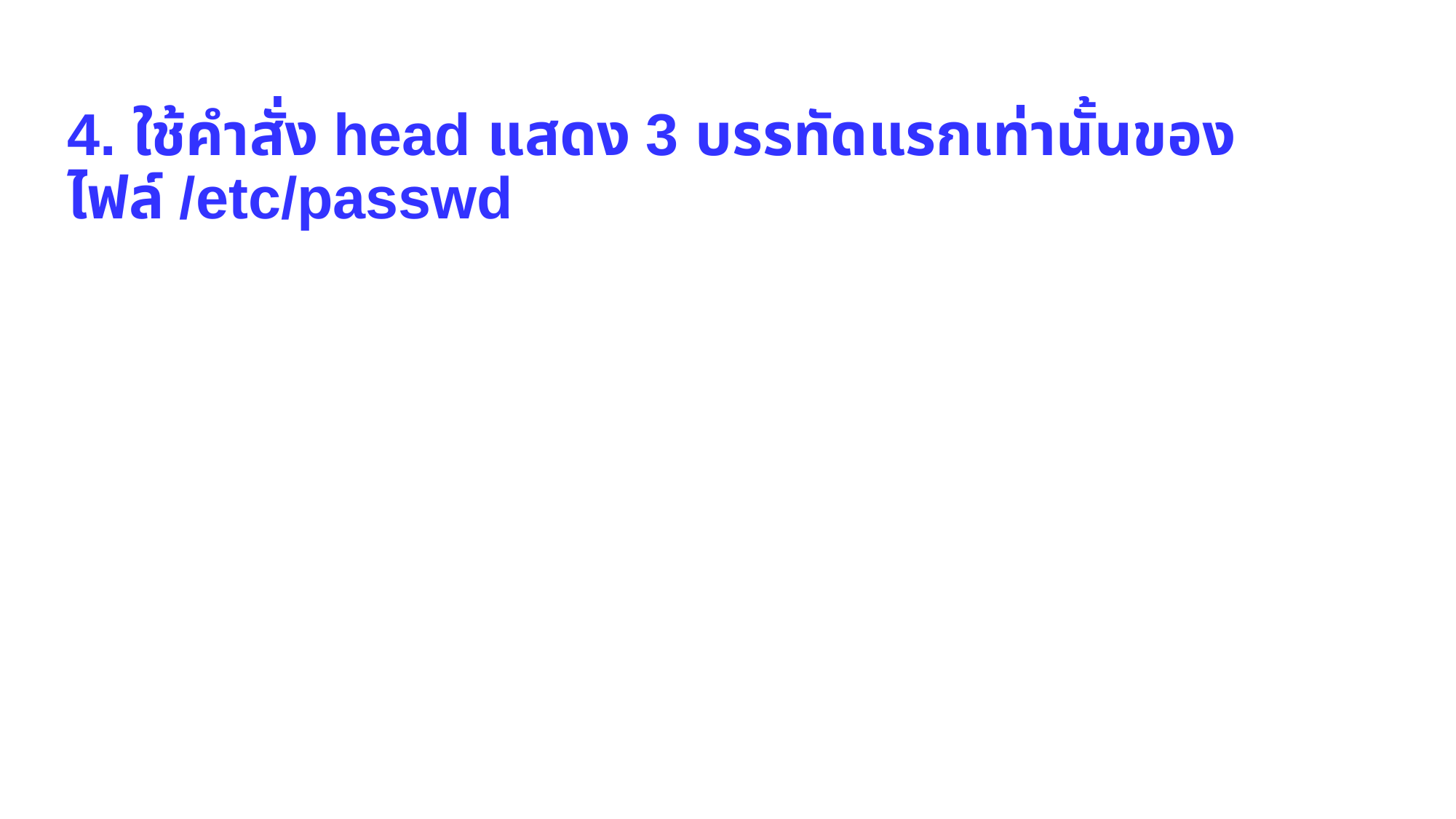

# 4. ใช้คำสั่ง head แสดง 3 บรรทัดแรกเท่านั้นของไฟล์ /etc/passwd